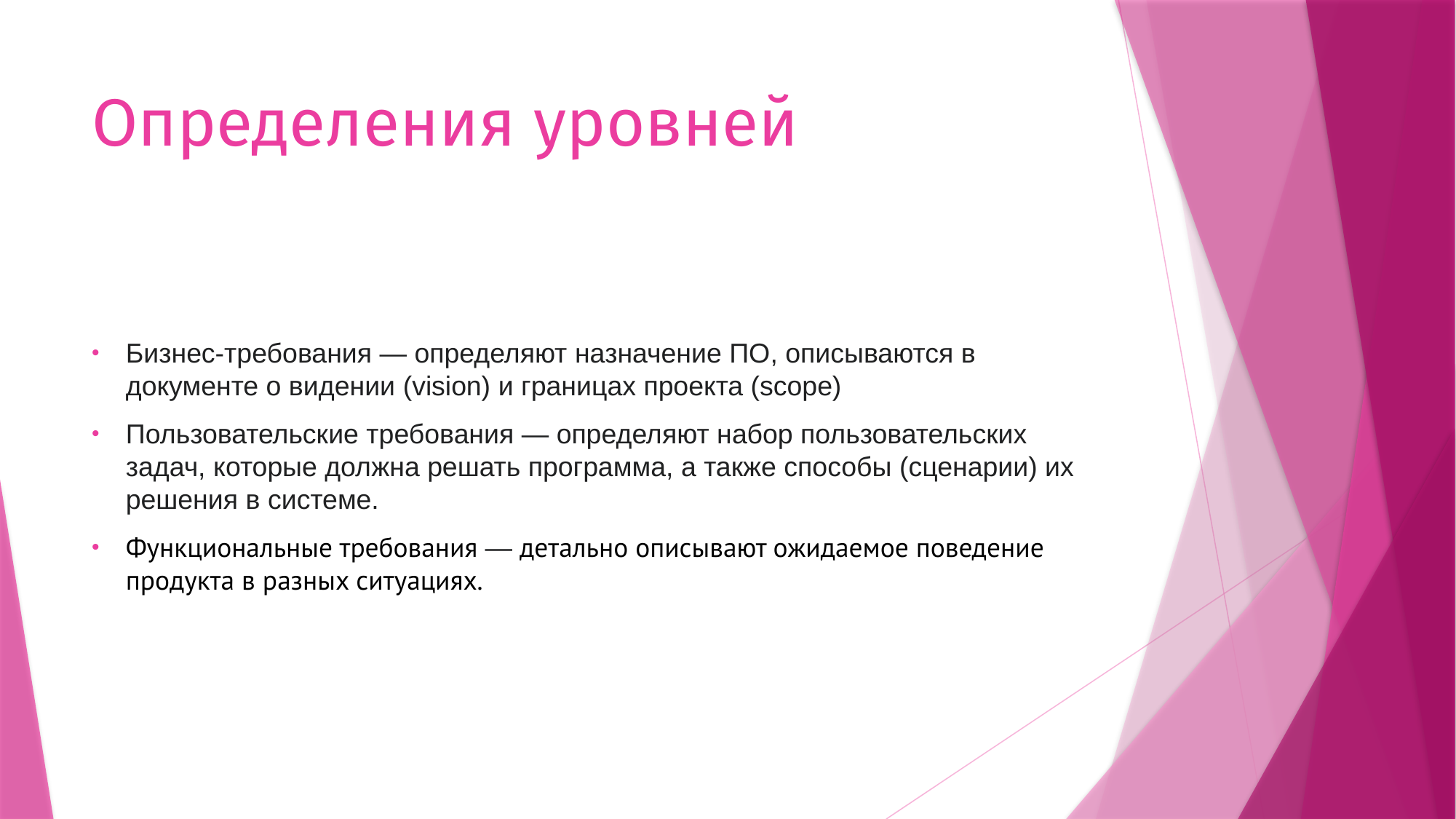

# Определения уровней
Бизнес-требования — определяют назначение ПО, описываются в документе о видении (vision) и границах проекта (scope)
Пользовательские требования — определяют набор пользовательских задач, которые должна решать программа, а также способы (сценарии) их решения в системе.
Функциональные требования — детально описывают ожидаемое поведение продукта в разных ситуациях.